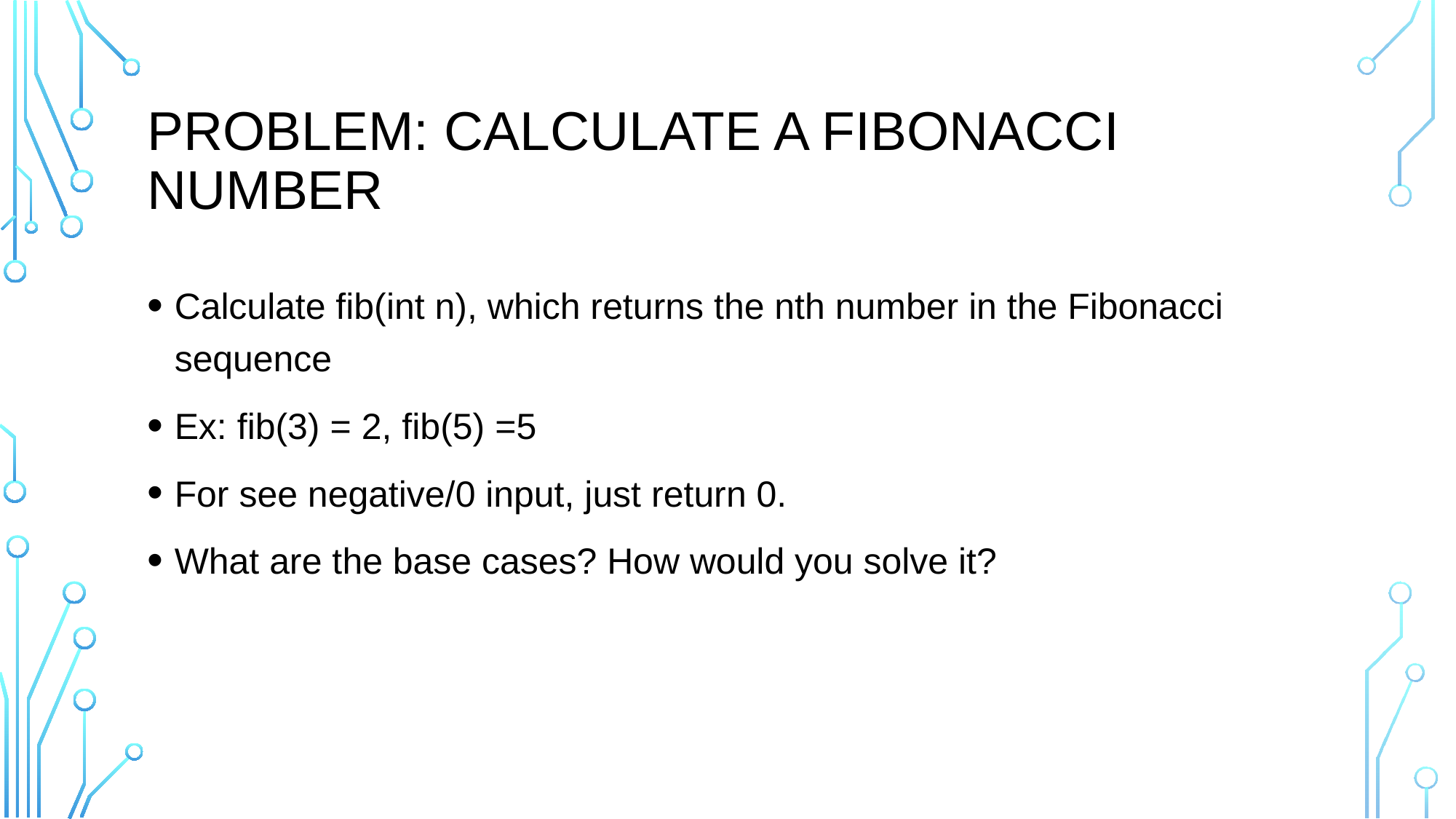

# Problem: calculate a Fibonacci number
Calculate fib(int n), which returns the nth number in the Fibonacci sequence
Ex: fib(3) = 2, fib(5) =5
For see negative/0 input, just return 0.
What are the base cases? How would you solve it?